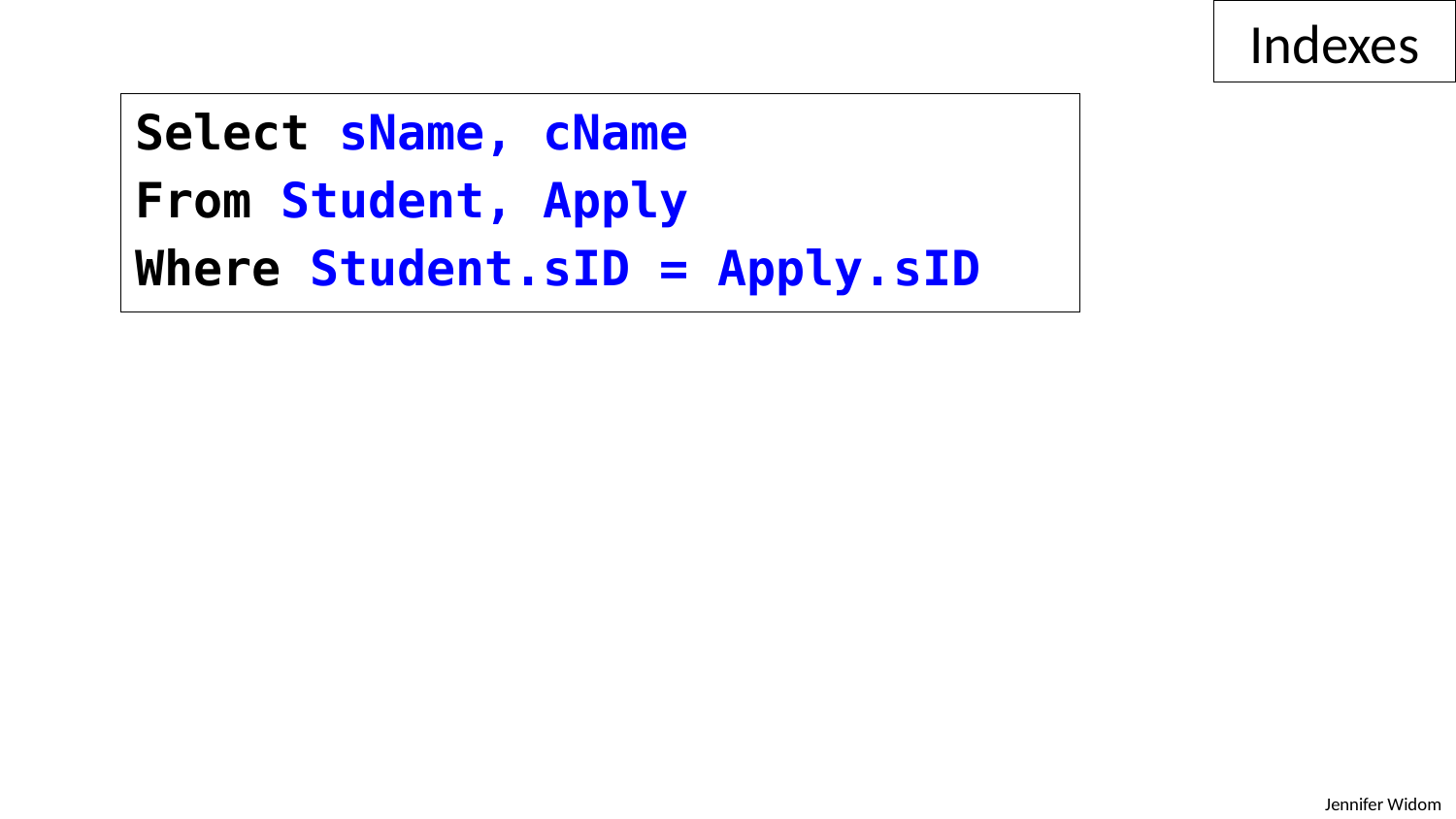

Indexes
Select sName, cName
From Student, Apply
Where Student.sID = Apply.sID